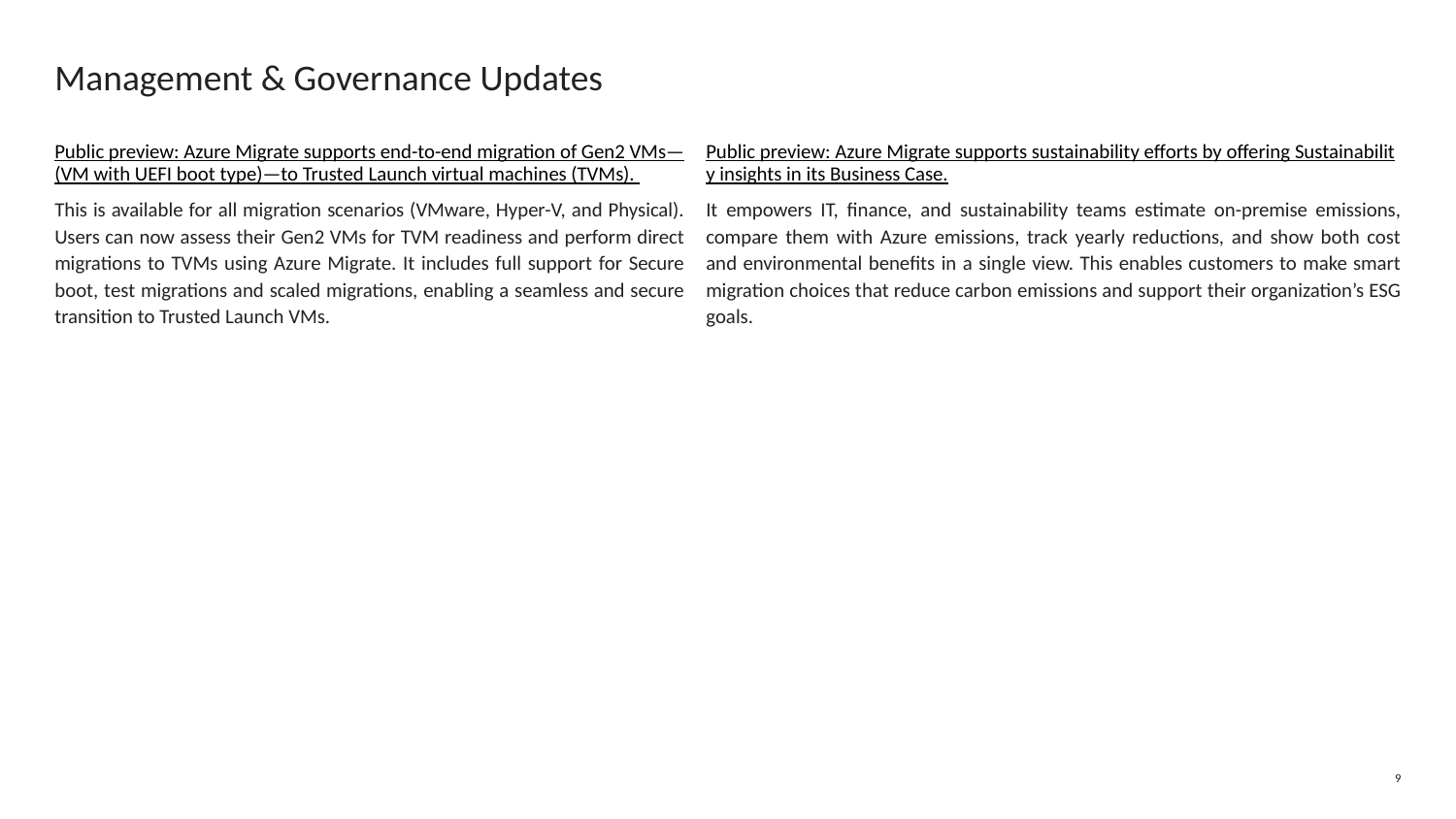

# Management & Governance Updates
Public preview: Azure Migrate supports end-to-end migration of Gen2 VMs—(VM with UEFI boot type)—to Trusted Launch virtual machines (TVMs).
This is available for all migration scenarios (VMware, Hyper-V, and Physical). Users can now assess their Gen2 VMs for TVM readiness and perform direct migrations to TVMs using Azure Migrate. It includes full support for Secure boot, test migrations and scaled migrations, enabling a seamless and secure transition to Trusted Launch VMs.
Public preview: Azure Migrate supports sustainability efforts by offering Sustainability insights in its Business Case.
It empowers IT, finance, and sustainability teams estimate on-premise emissions, compare them with Azure emissions, track yearly reductions, and show both cost and environmental benefits in a single view. This enables customers to make smart migration choices that reduce carbon emissions and support their organization’s ESG goals.